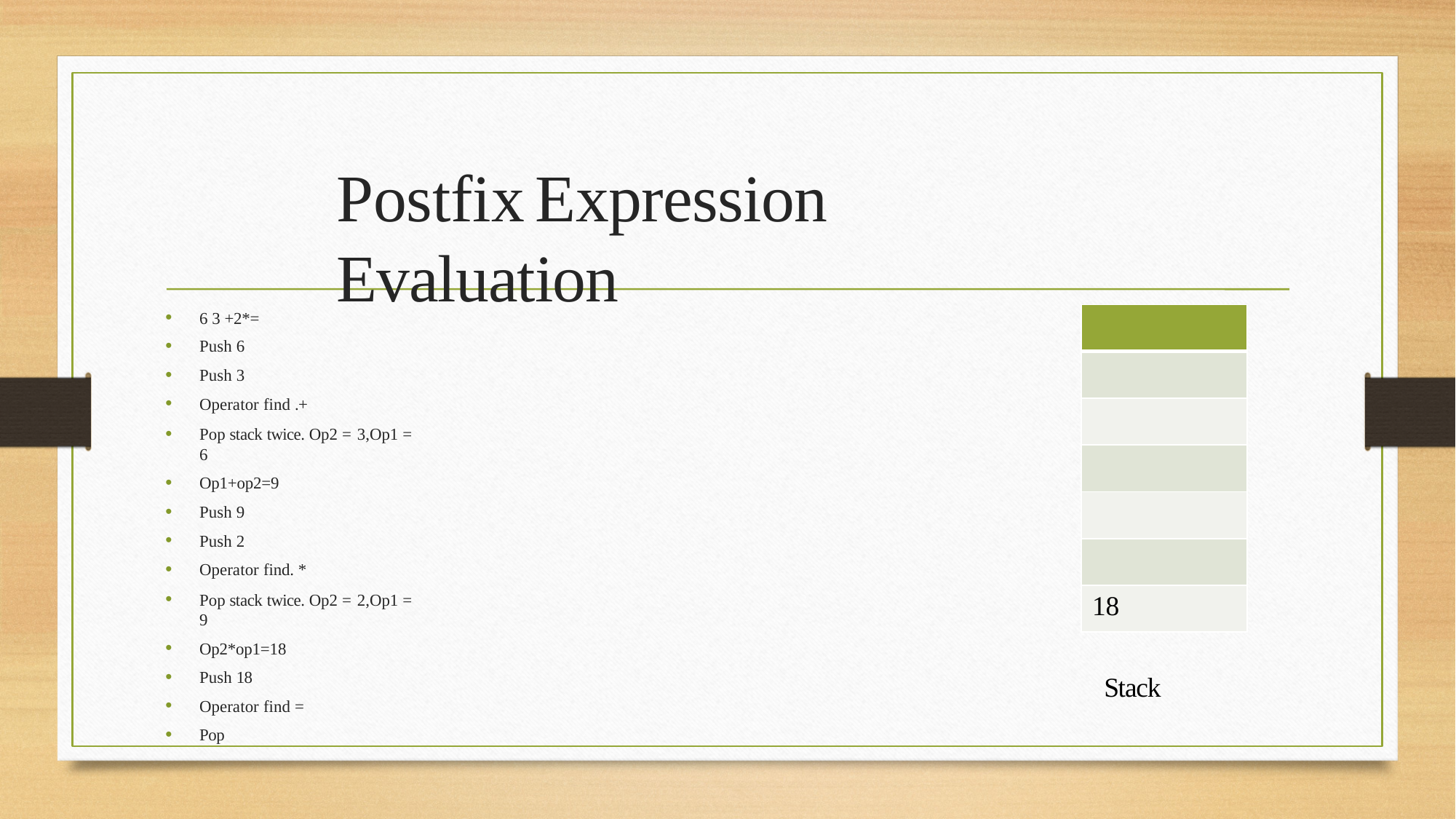

# Postfix	Expression Evaluation
6 3 +2*=
Push 6
Push 3
Operator find .+
Pop stack twice. Op2 = 3,Op1 = 6
Op1+op2=9
Push 9
Push 2
Operator find. *
Pop stack twice. Op2 = 2,Op1 = 9
Op2*op1=18
Push 18
Operator find =
Pop
|  |
| --- |
|  |
|  |
|  |
|  |
|  |
| 18 |
Stack